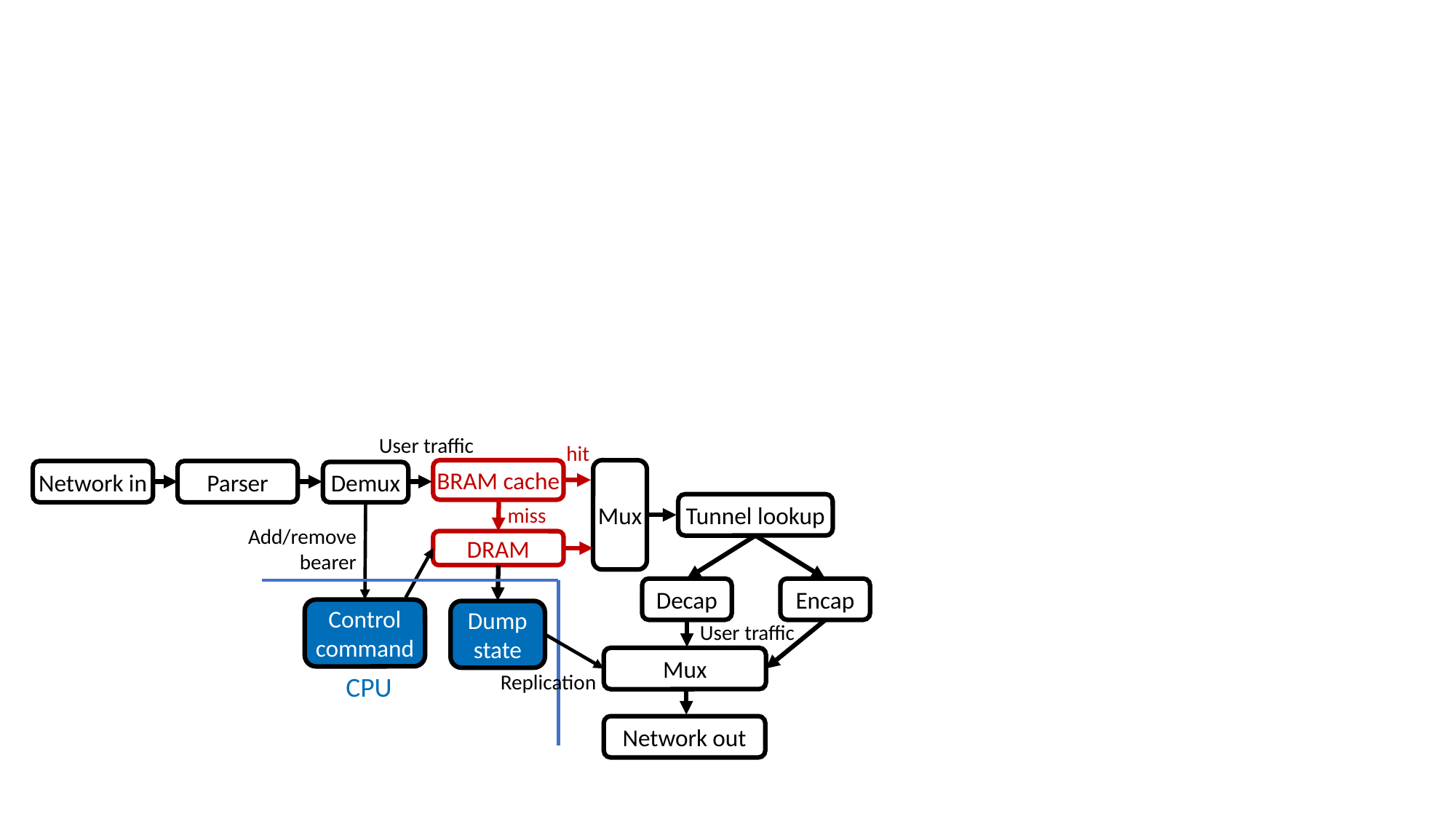

User traffic
hit
BRAM cache
Mux
Network in
Parser
Demux
Tunnel lookup
miss
Add/remove
bearer
DRAM
Decap
Encap
Control command
Dump state
User traffic
Mux
CPU
Replication
Network out